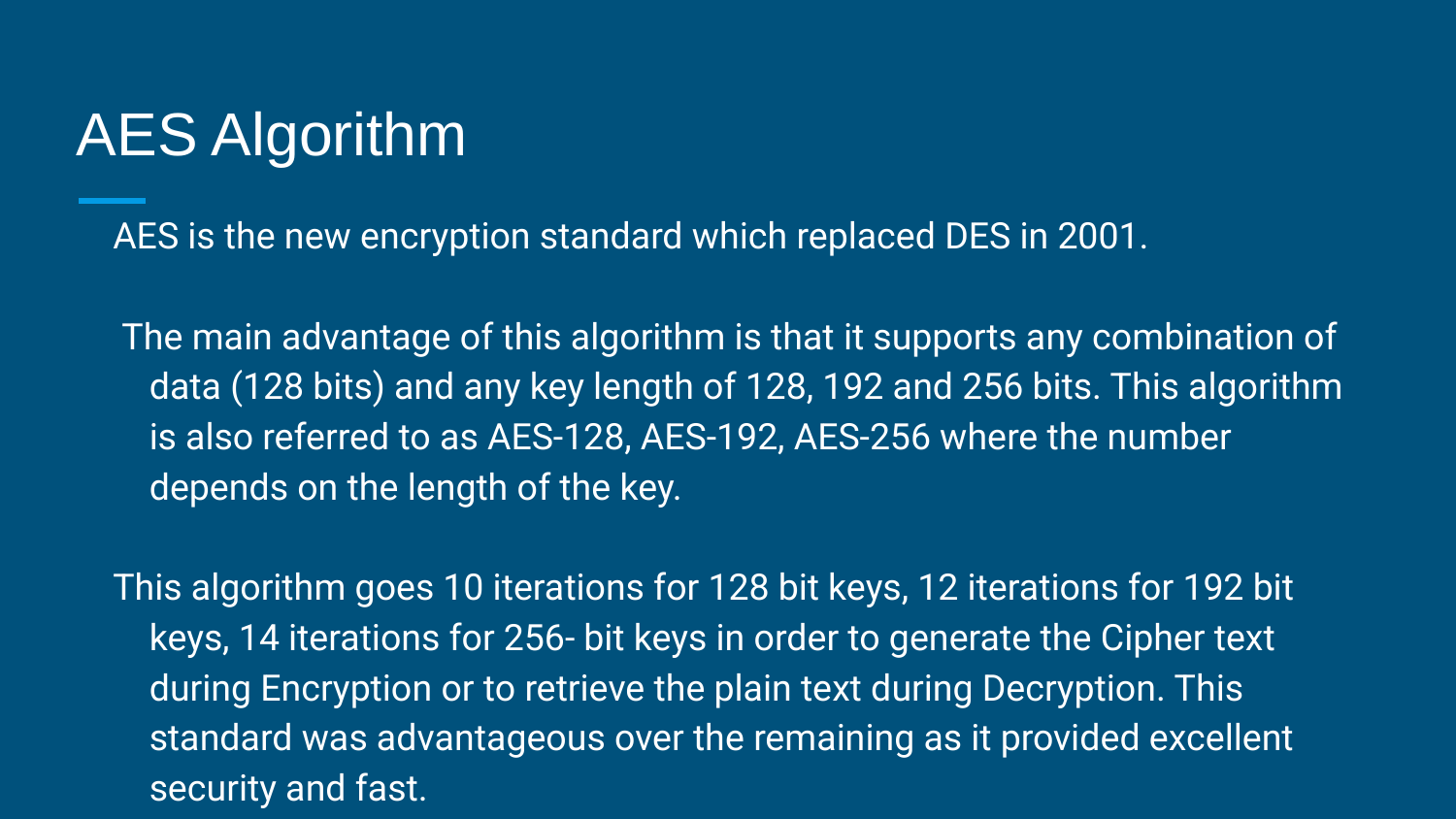

# AES Algorithm
AES is the new encryption standard which replaced DES in 2001.

 The main advantage of this algorithm is that it supports any combination of data (128 bits) and any key length of 128, 192 and 256 bits. This algorithm is also referred to as AES-128, AES-192, AES-256 where the number depends on the length of the key.

This algorithm goes 10 iterations for 128 bit keys, 12 iterations for 192 bit keys, 14 iterations for 256- bit keys in order to generate the Cipher text during Encryption or to retrieve the plain text during Decryption. This standard was advantageous over the remaining as it provided excellent security and fast.